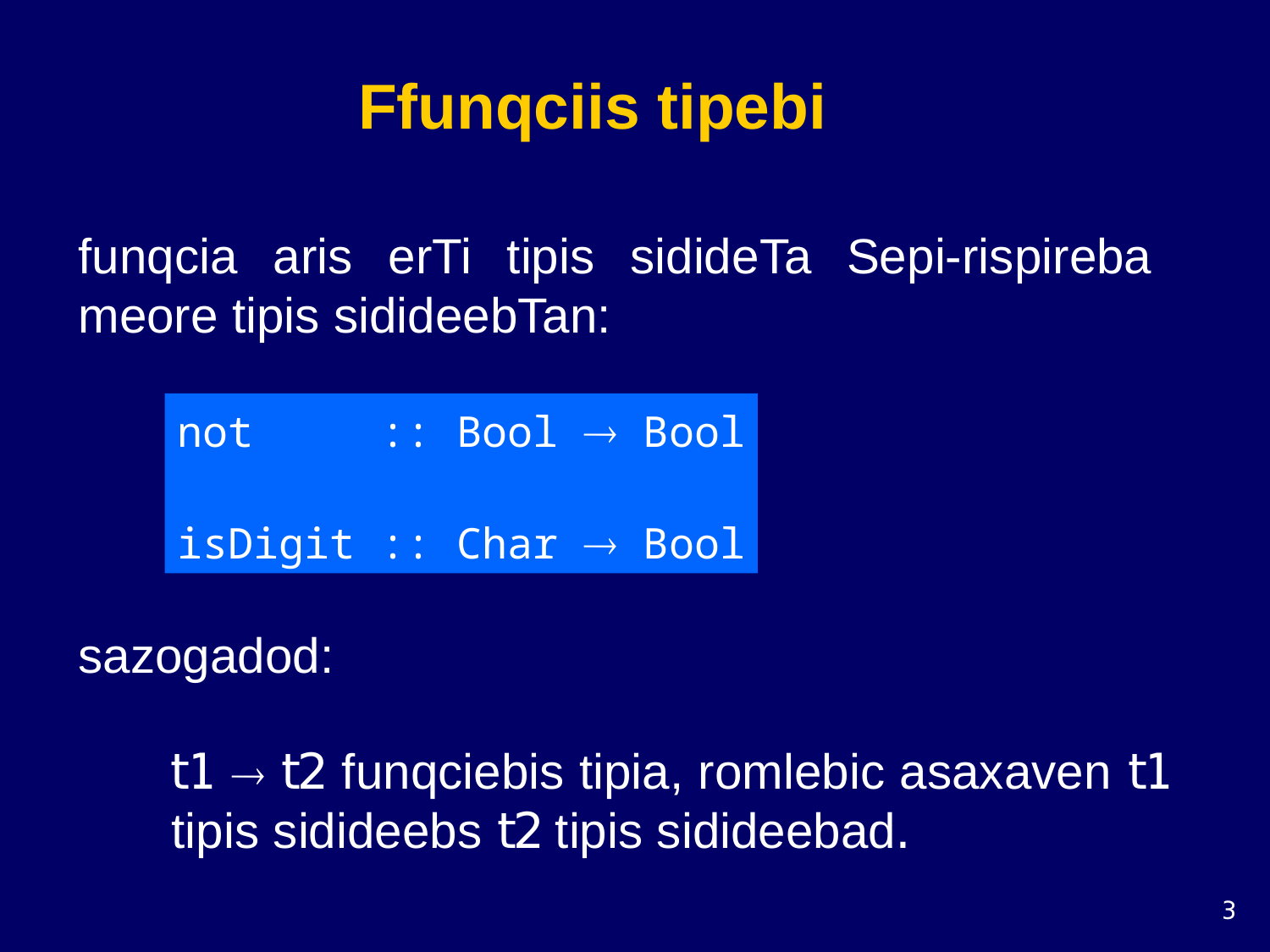

# Ffunqciis tipebi
funqcia aris erTi tipis sidideTa Sepi-rispireba meore tipis sidideebTan:
not     :: Bool → Bool

isDigit :: Char → Bool
sazogadod:
t1 → t2 funqciebis tipia, romlebic asaxaven t1 tipis sidideebs t2 tipis sidideebad.
3